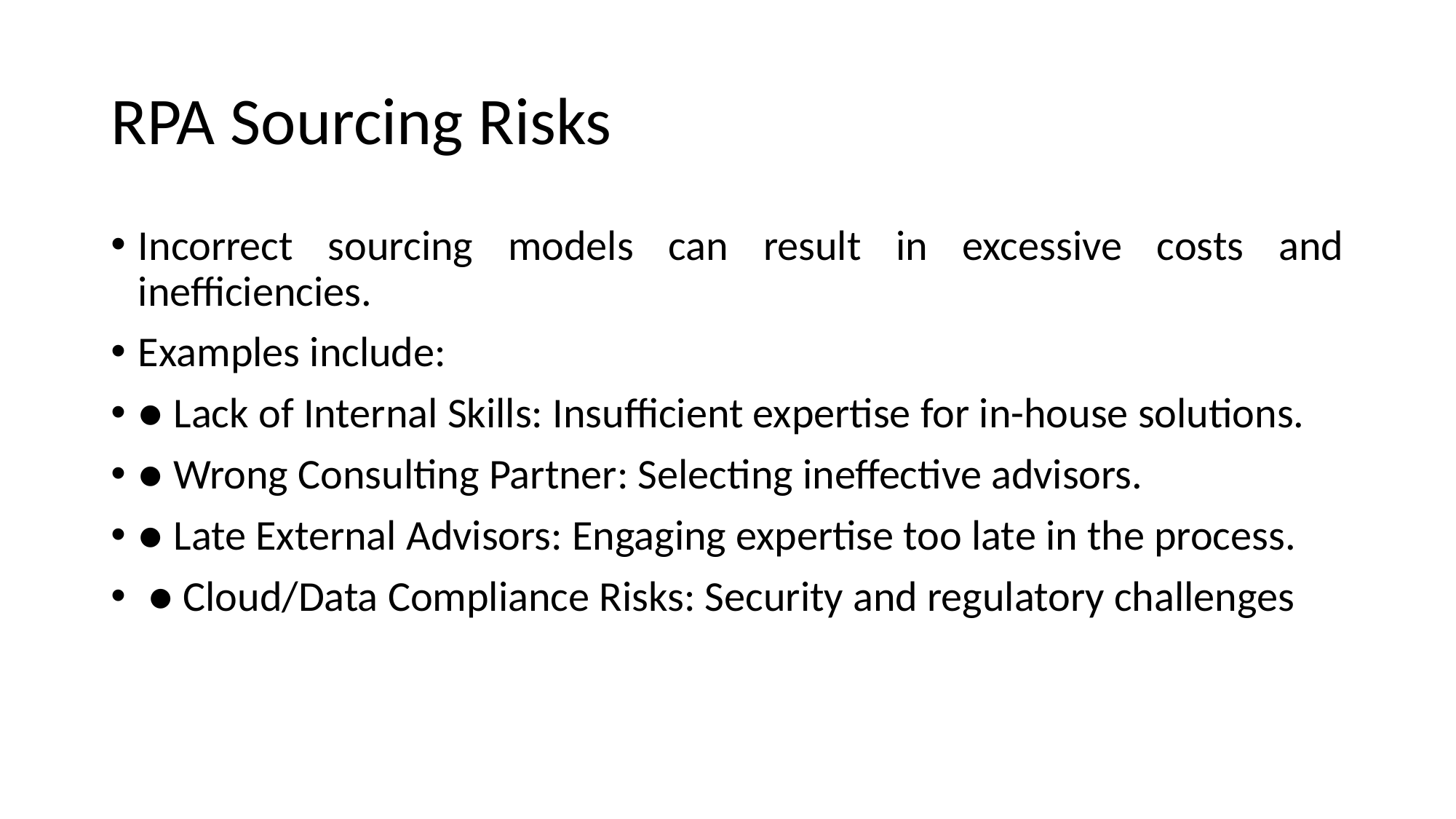

# RPA Sourcing Risks
Incorrect sourcing models can result in excessive costs and inefficiencies.
Examples include:
● Lack of Internal Skills: Insufficient expertise for in-house solutions.
● Wrong Consulting Partner: Selecting ineffective advisors.
● Late External Advisors: Engaging expertise too late in the process.
 ● Cloud/Data Compliance Risks: Security and regulatory challenges